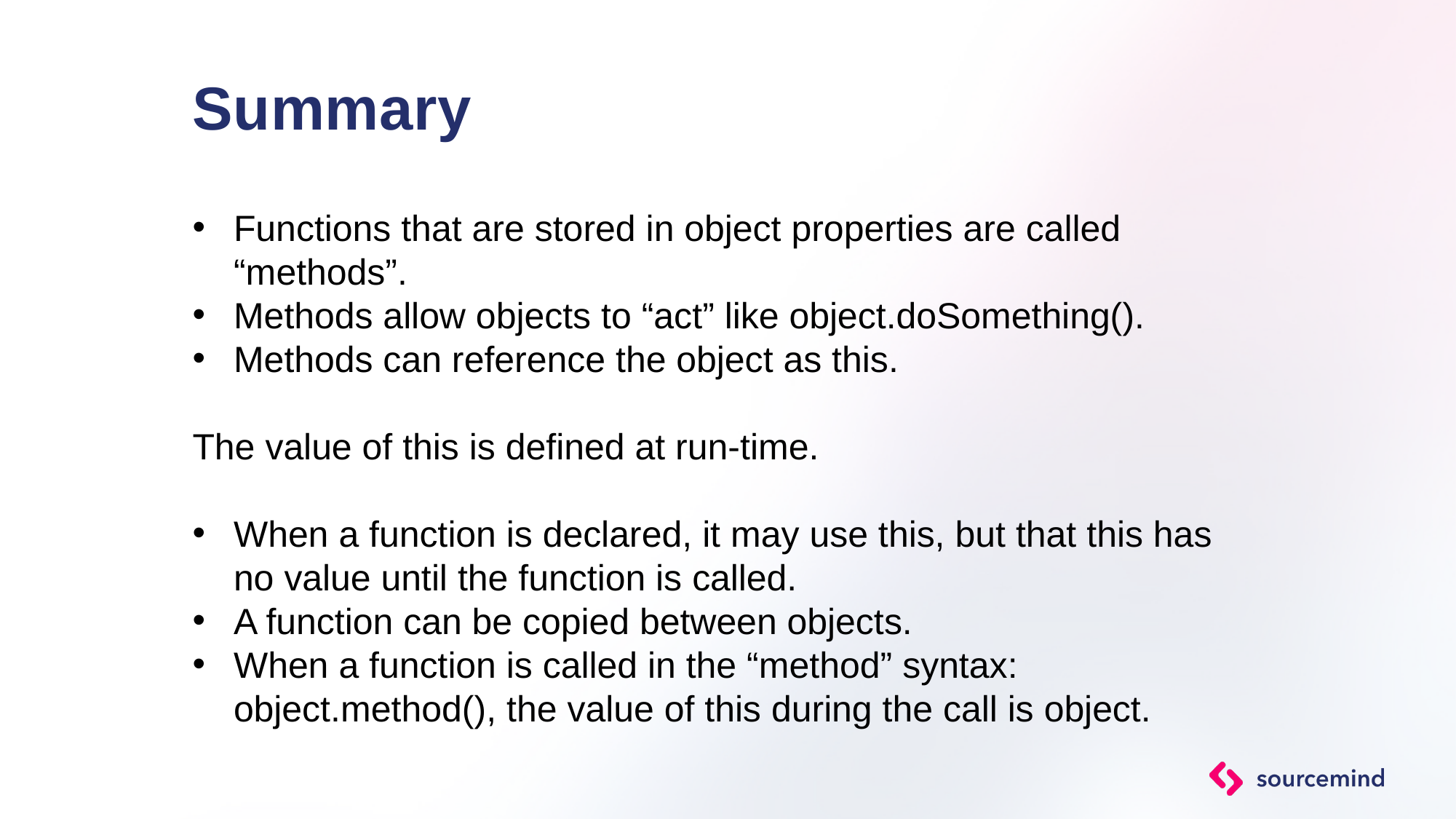

# Summary
Functions that are stored in object properties are called “methods”.
Methods allow objects to “act” like object.doSomething().
Methods can reference the object as this.

The value of this is defined at run-time.

When a function is declared, it may use this, but that this has no value until the function is called.
A function can be copied between objects.
When a function is called in the “method” syntax: object.method(), the value of this during the call is object.